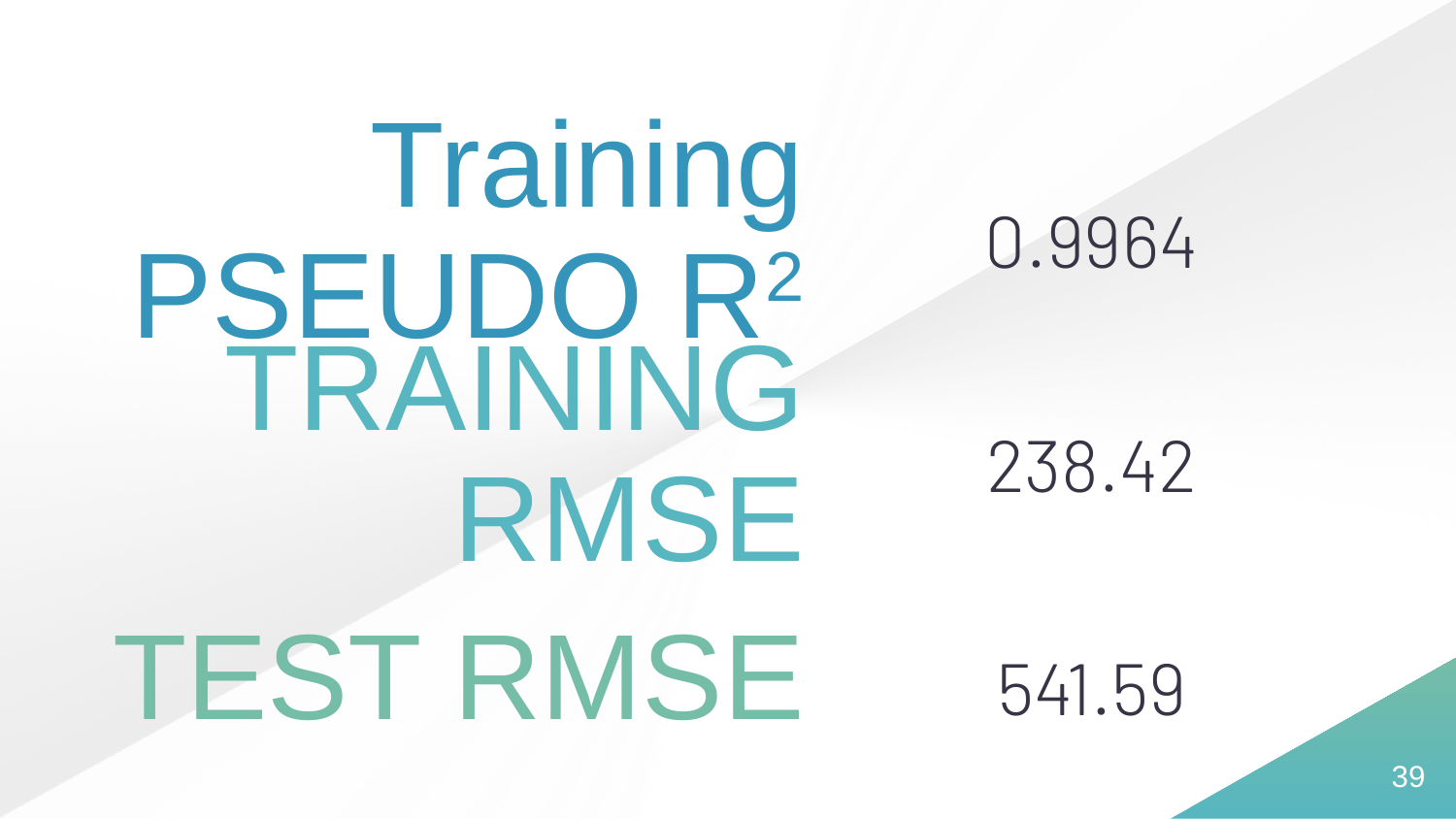

0.9964
Training PSEUDO R2
238.42
TRAINING RMSE
541.59
TEST RMSE
39